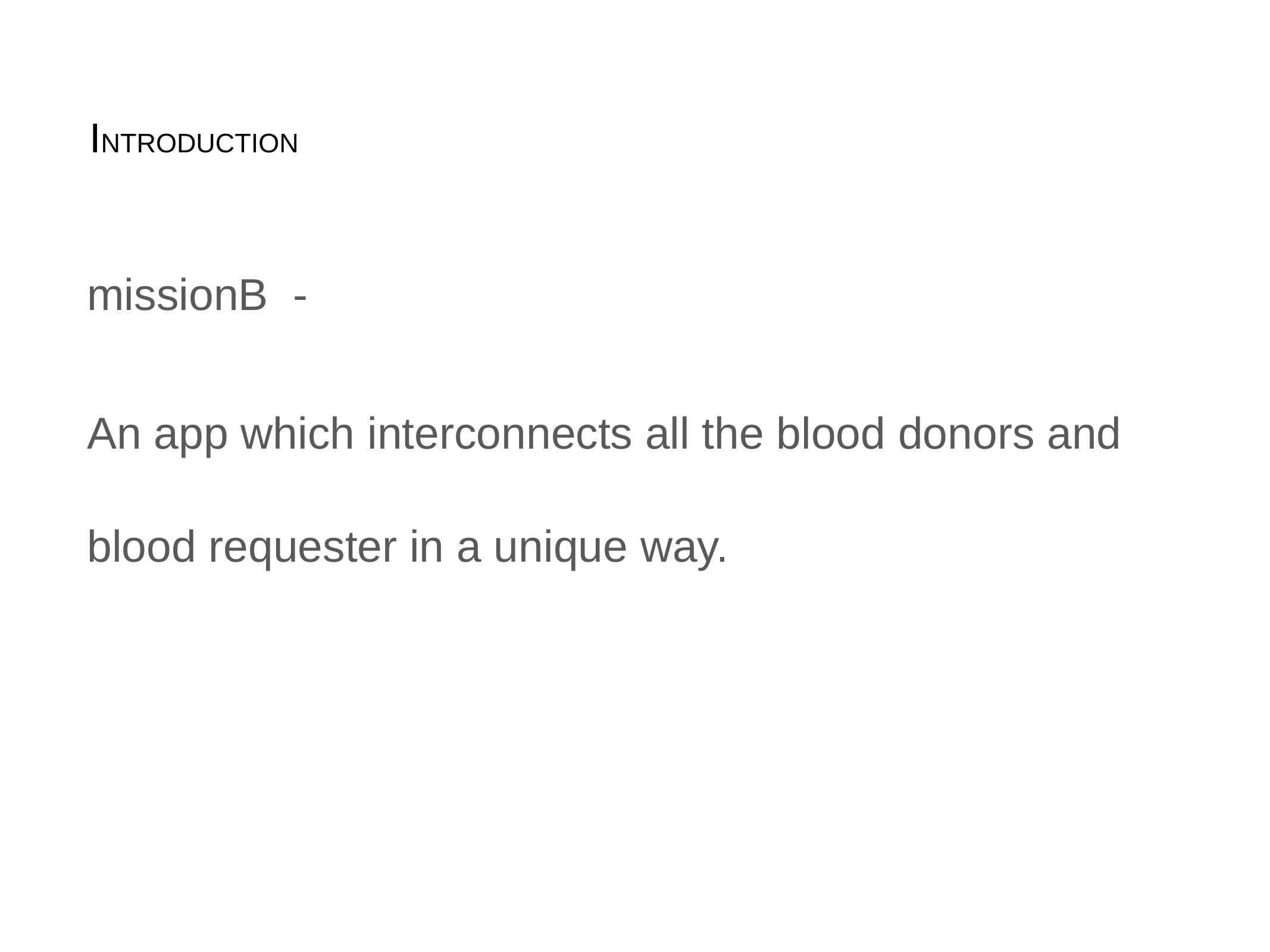

INTRODUCTION
missionB  -
An app which interconnects all the blood donors and blood requester in a unique way.